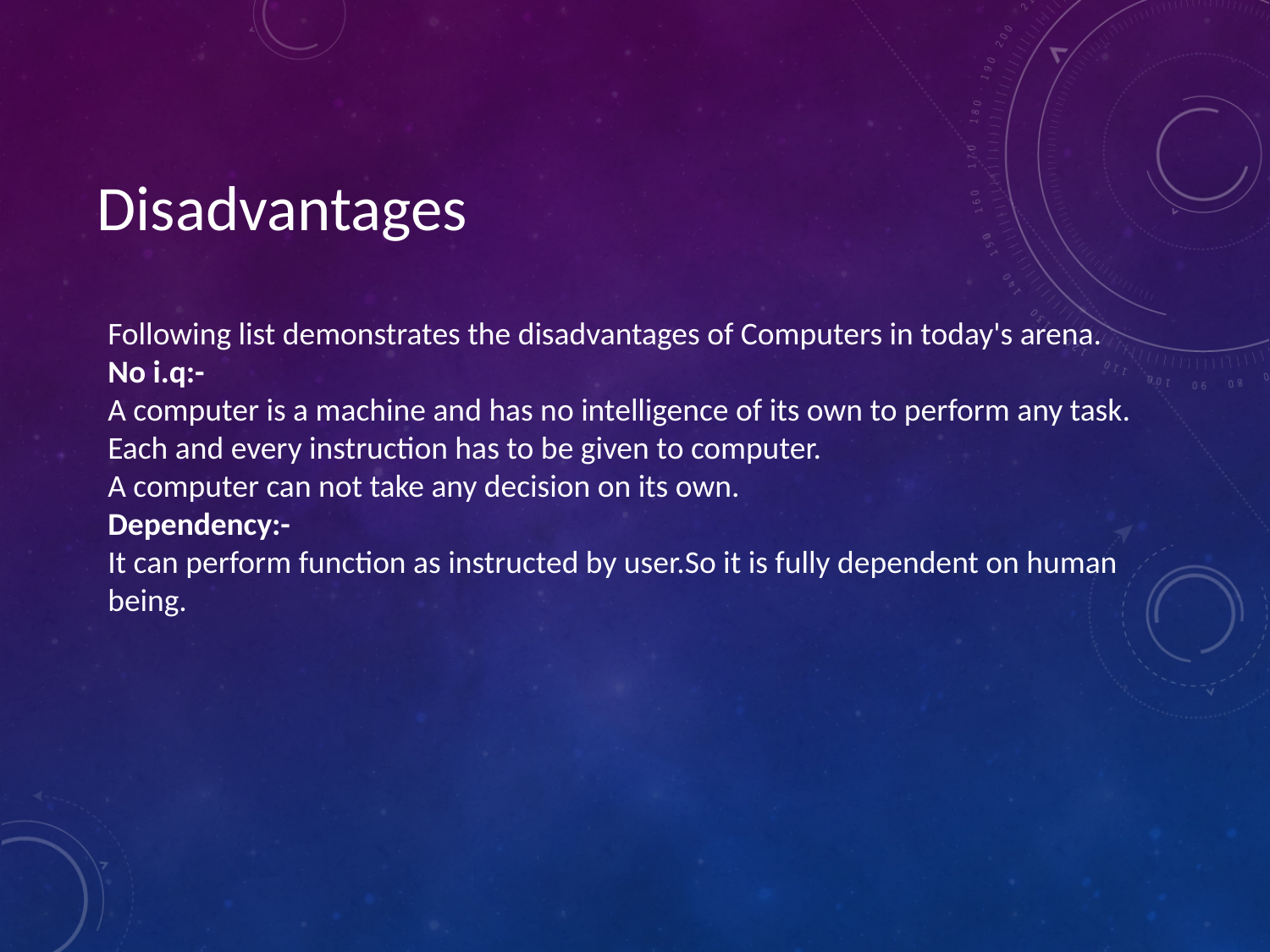

Disadvantages

Following list demonstrates the disadvantages of Computers in today's arena.
No i.q:-
A computer is a machine and has no intelligence of its own to perform any task.
Each and every instruction has to be given to computer.
A computer can not take any decision on its own.
Dependency:-
It can perform function as instructed by user.So it is fully dependent on human being.